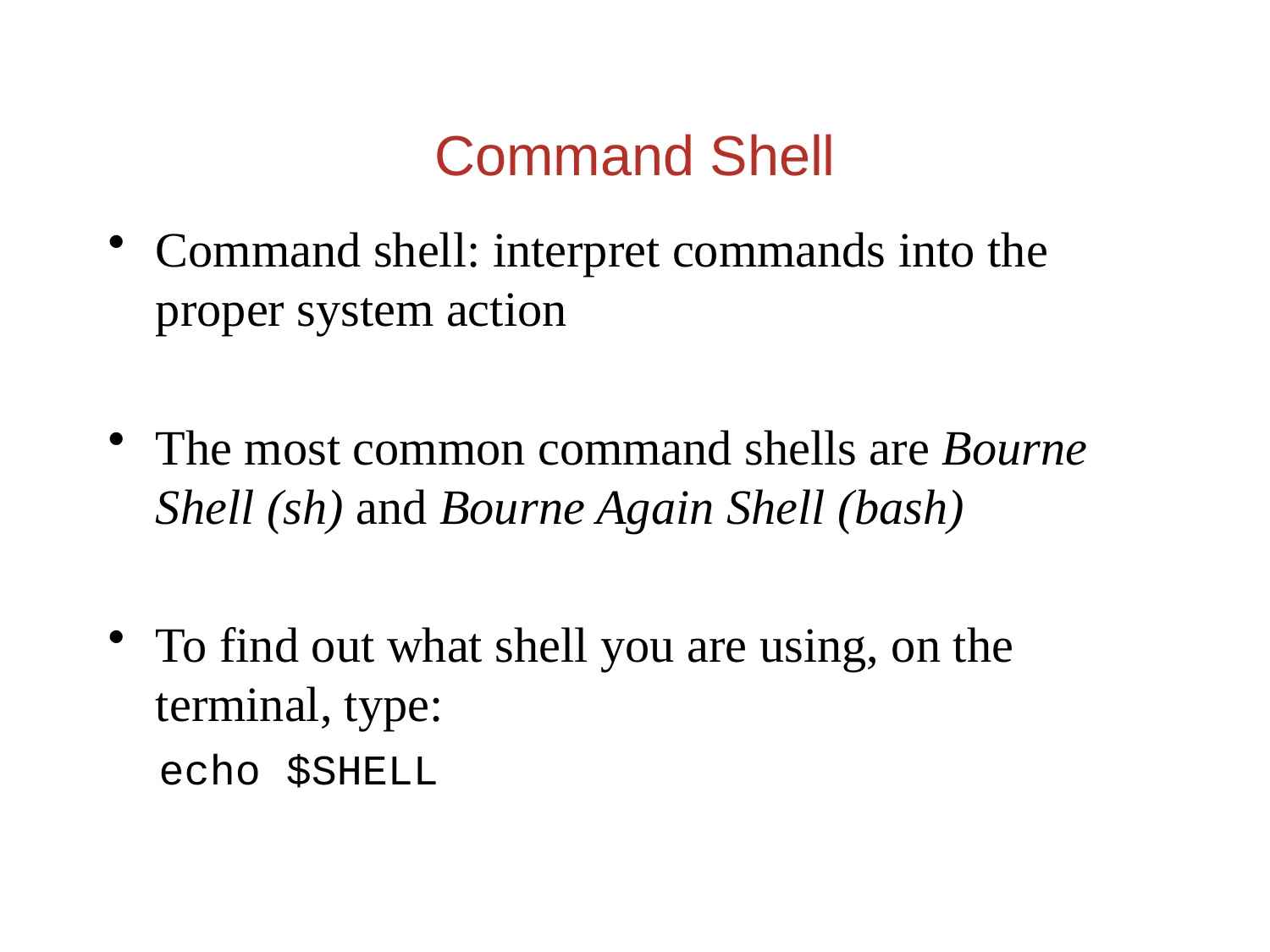

Command Shell
Command shell: interpret commands into the proper system action

The most common command shells are Bourne Shell (sh) and Bourne Again Shell (bash)

To find out what shell you are using, on the terminal, type:
  echo $SHELL